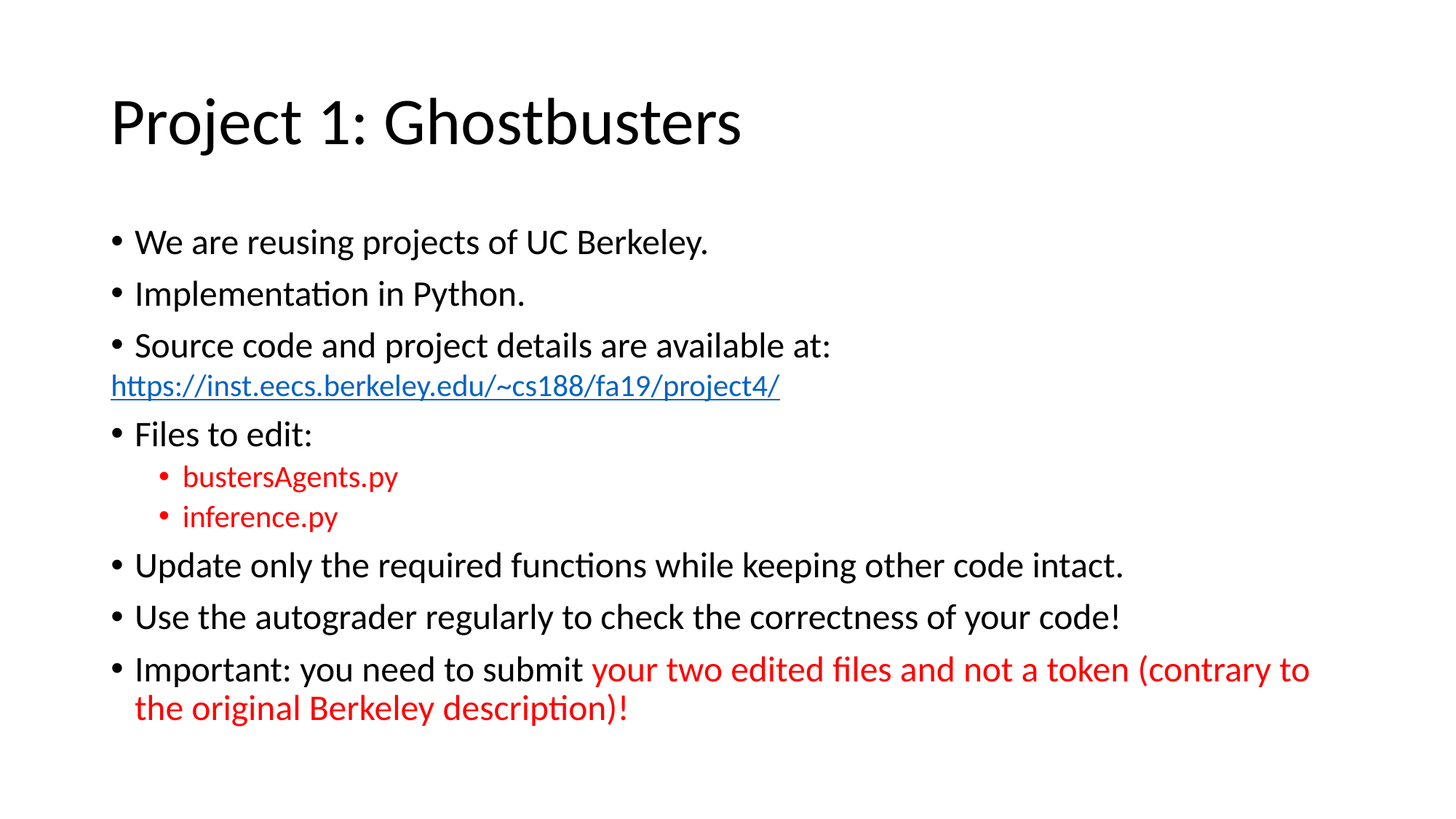

Project 1: Ghostbusters
We are reusing projects of UC Berkeley.
Implementation in Python.
Source code and project details are available at:
https://inst.eecs.berkeley.edu/~cs188/fa19/project4/
Files to edit:
bustersAgents.py
inference.py
Update only the required functions while keeping other code intact.
Use the autograder regularly to check the correctness of your code!
Important: you need to submit your two edited files and not a token (contrary to the original Berkeley description)!